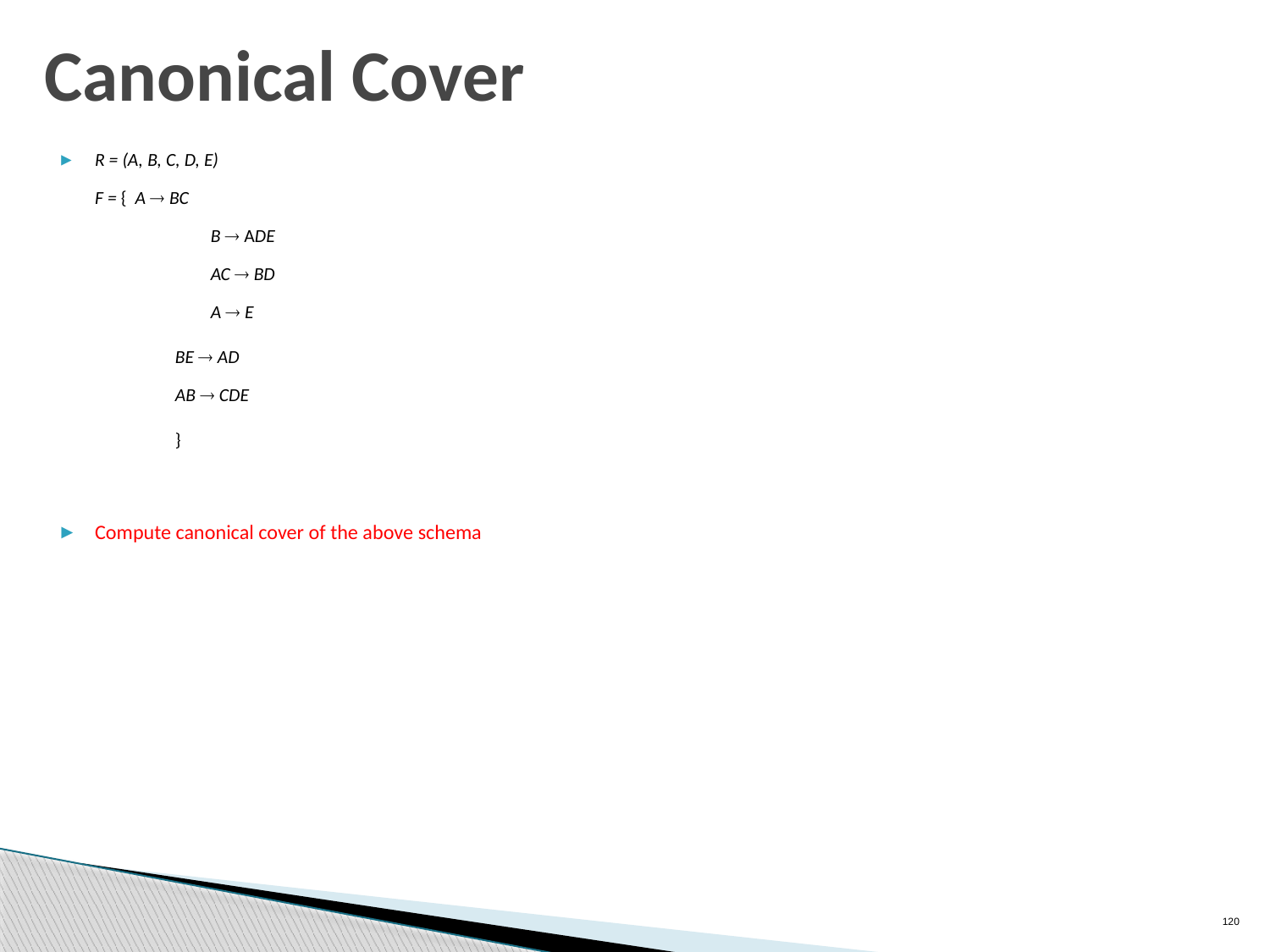

# Canonical Cover
R = (A, B, C, D, E)
F = {  A → BC
	 B → ADE
	 AC → BD
	 A → E
	 BE → AD
	 AB → CDE
	 }

Compute canonical cover of the above schema

120